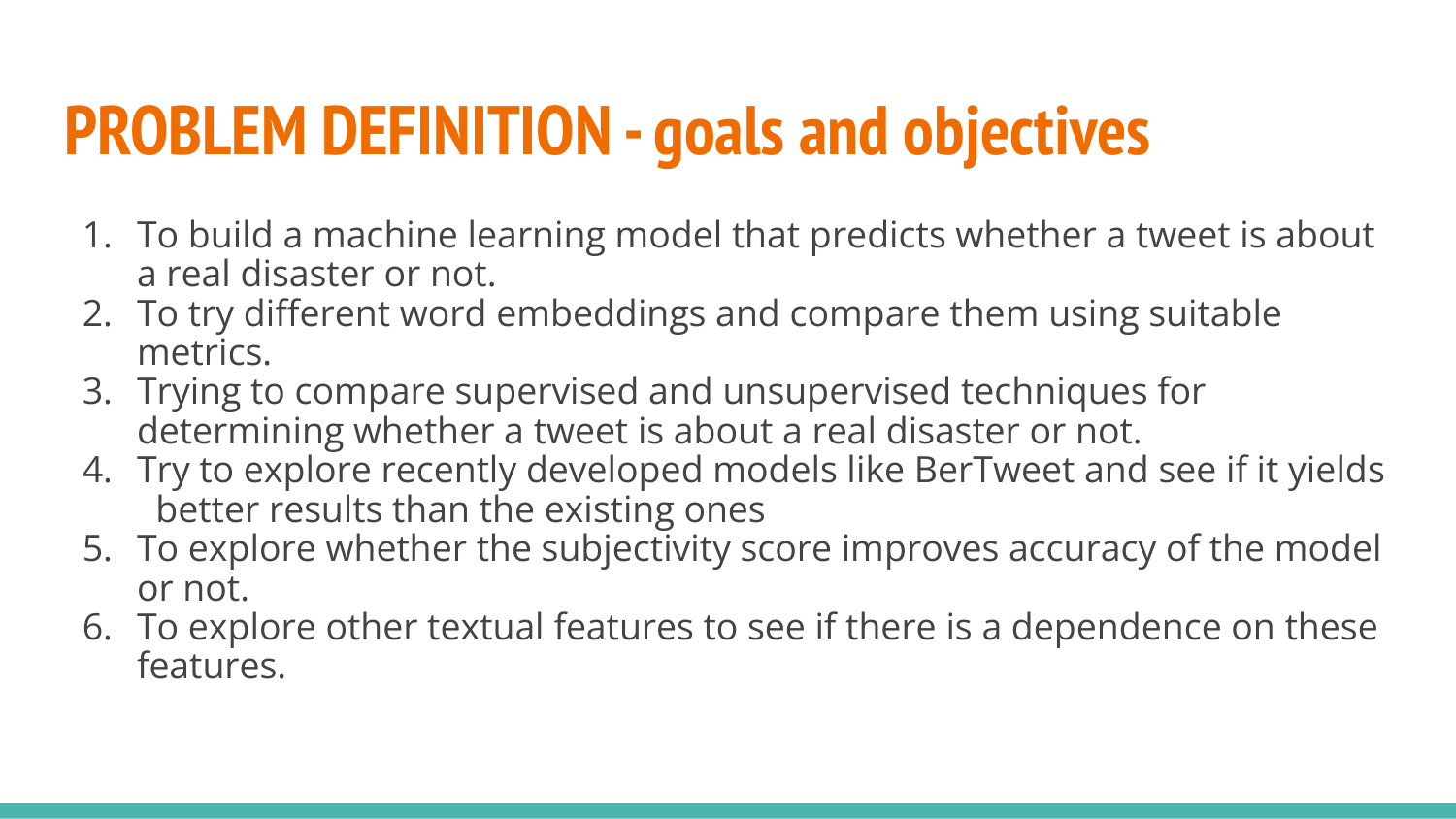

# PROBLEM DEFINITION - goals and objectives
To build a machine learning model that predicts whether a tweet is about a real disaster or not.
To try different word embeddings and compare them using suitable metrics.
Trying to compare supervised and unsupervised techniques for determining whether a tweet is about a real disaster or not.
Try to explore recently developed models like BerTweet and see if it yields   better results than the existing ones
To explore whether the subjectivity score improves accuracy of the model or not.
To explore other textual features to see if there is a dependence on these features.